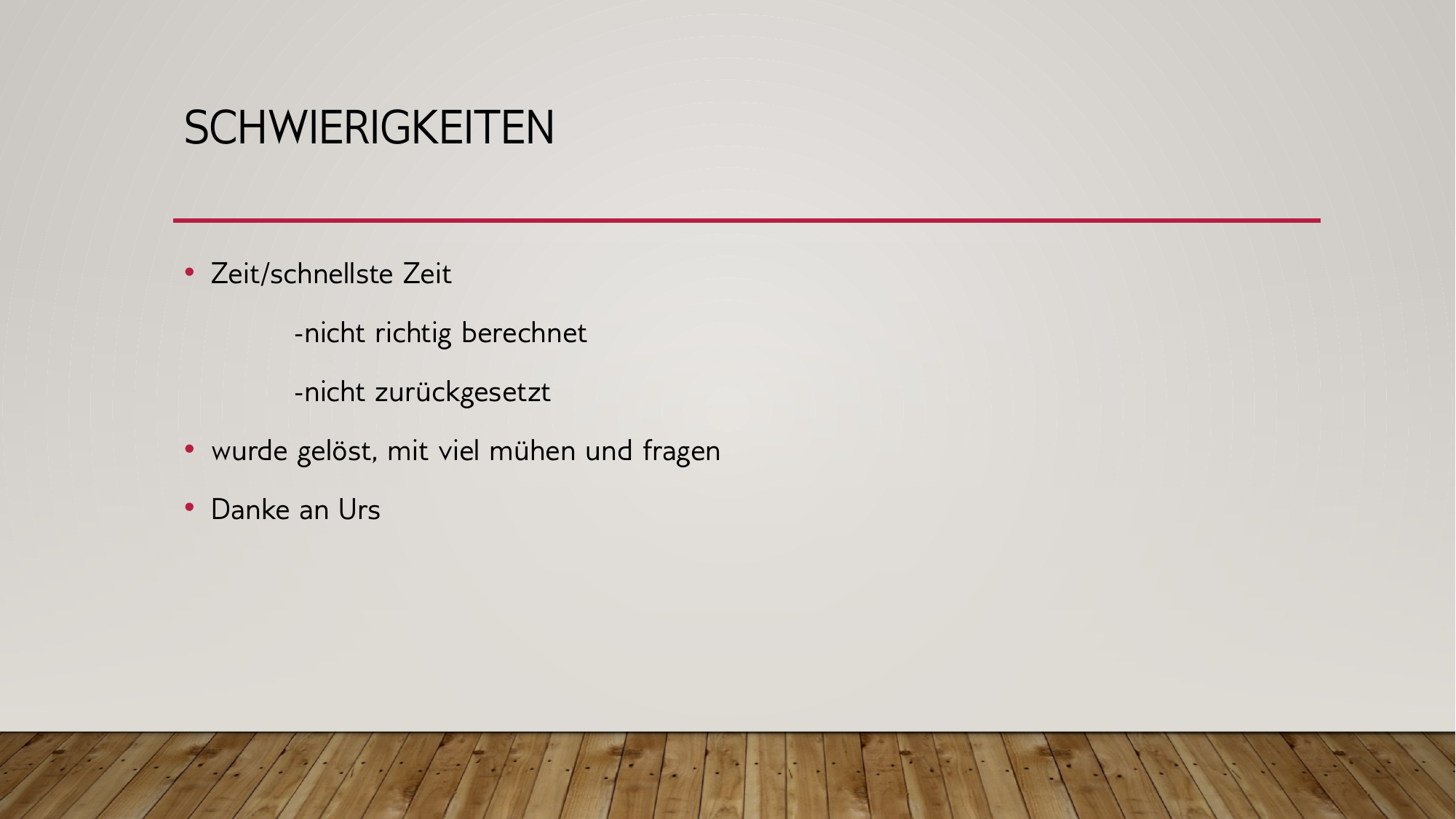

# Schwierigkeiten
Zeit/schnellste Zeit
	-nicht richtig berechnet
	-nicht zurückgesetzt
wurde gelöst, mit viel mühen und fragen
Danke an Urs